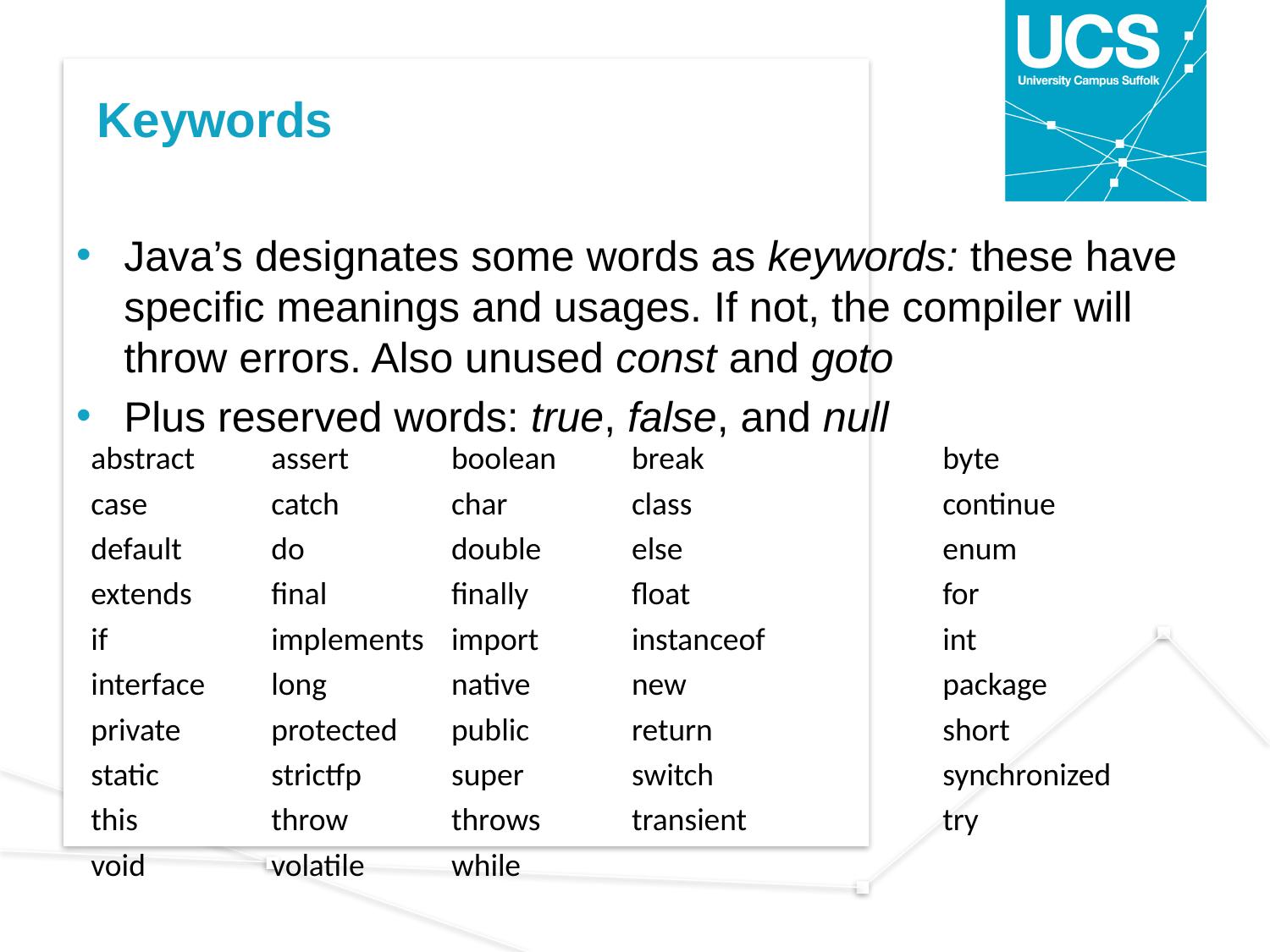

# Keywords
Java’s designates some words as keywords: these have specific meanings and usages. If not, the compiler will throw errors. Also unused const and goto
Plus reserved words: true, false, and null

| abstract | assert | boolean | break | byte |
| --- | --- | --- | --- | --- |
| case | catch | char | class | continue |
| default | do | double | else | enum |
| extends | final | finally | float | for |
| if | implements | import | instanceof | int |
| interface | long | native | new | package |
| private | protected | public | return | short |
| static | strictfp | super | switch | synchronized |
| this | throw | throws | transient | try |
| void | volatile | while |  |  |